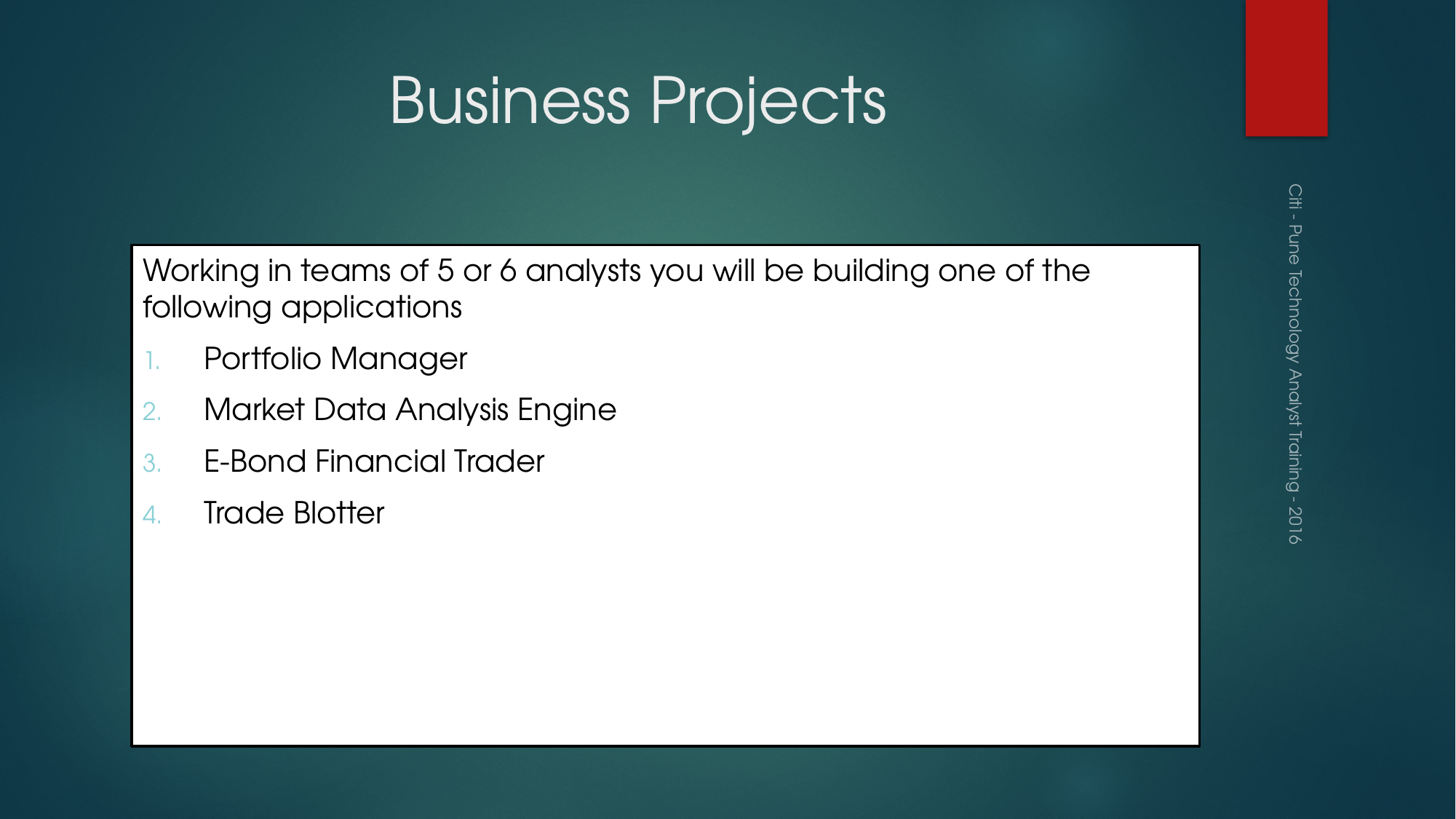

# Business Projects
Working in teams of 5 or 6 analysts you will be building one of the following applications
Portfolio Manager
Market Data Analysis Engine
E-Bond Financial Trader
Trade Blotter

Citi - Pune Technology Analyst Training - 2016